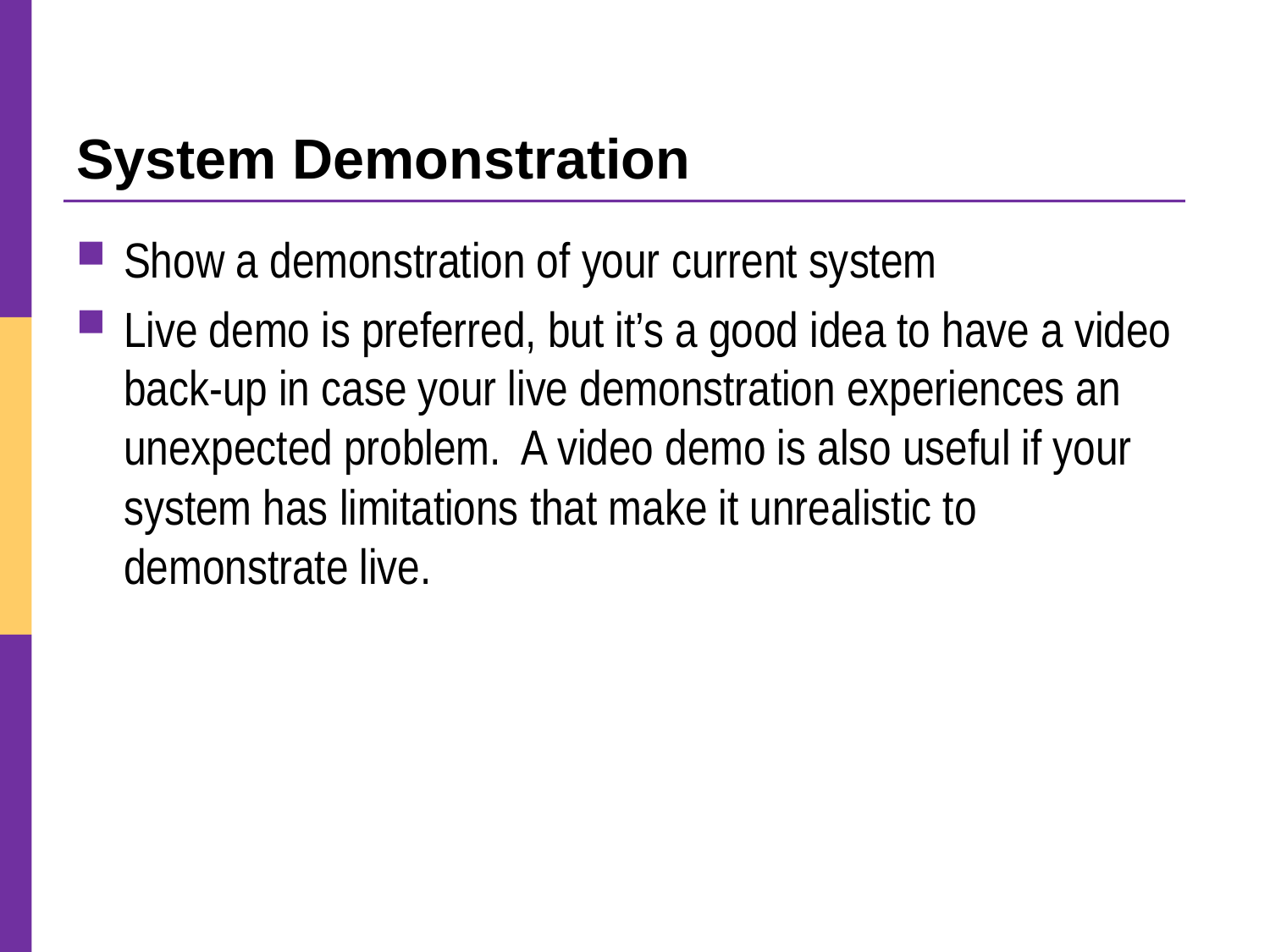

# System Demonstration
Show a demonstration of your current system
Live demo is preferred, but it’s a good idea to have a video back-up in case your live demonstration experiences an unexpected problem.  A video demo is also useful if your system has limitations that make it unrealistic to demonstrate live.